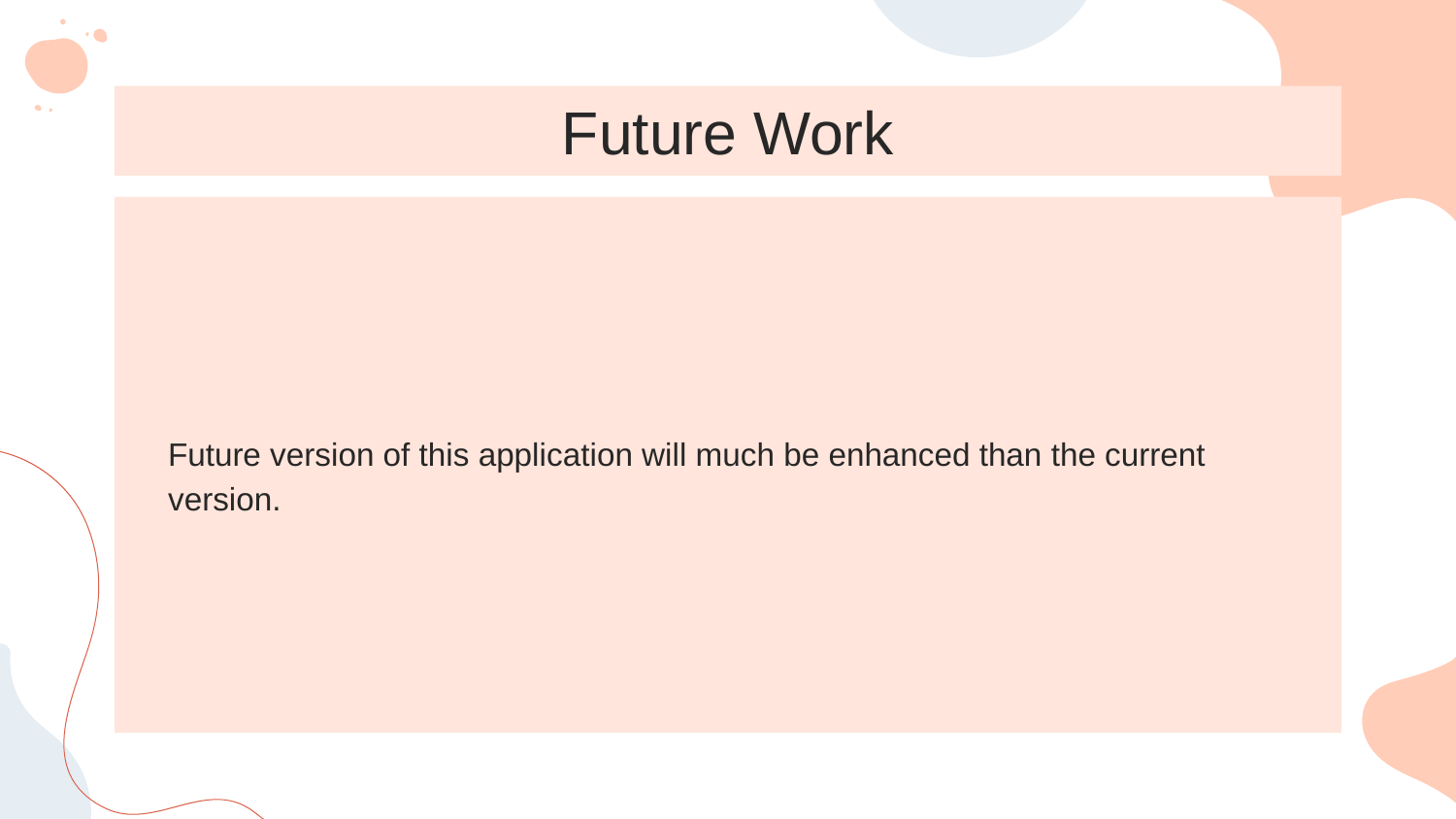

# Future Work

Future version of this application will much be enhanced than the current version.